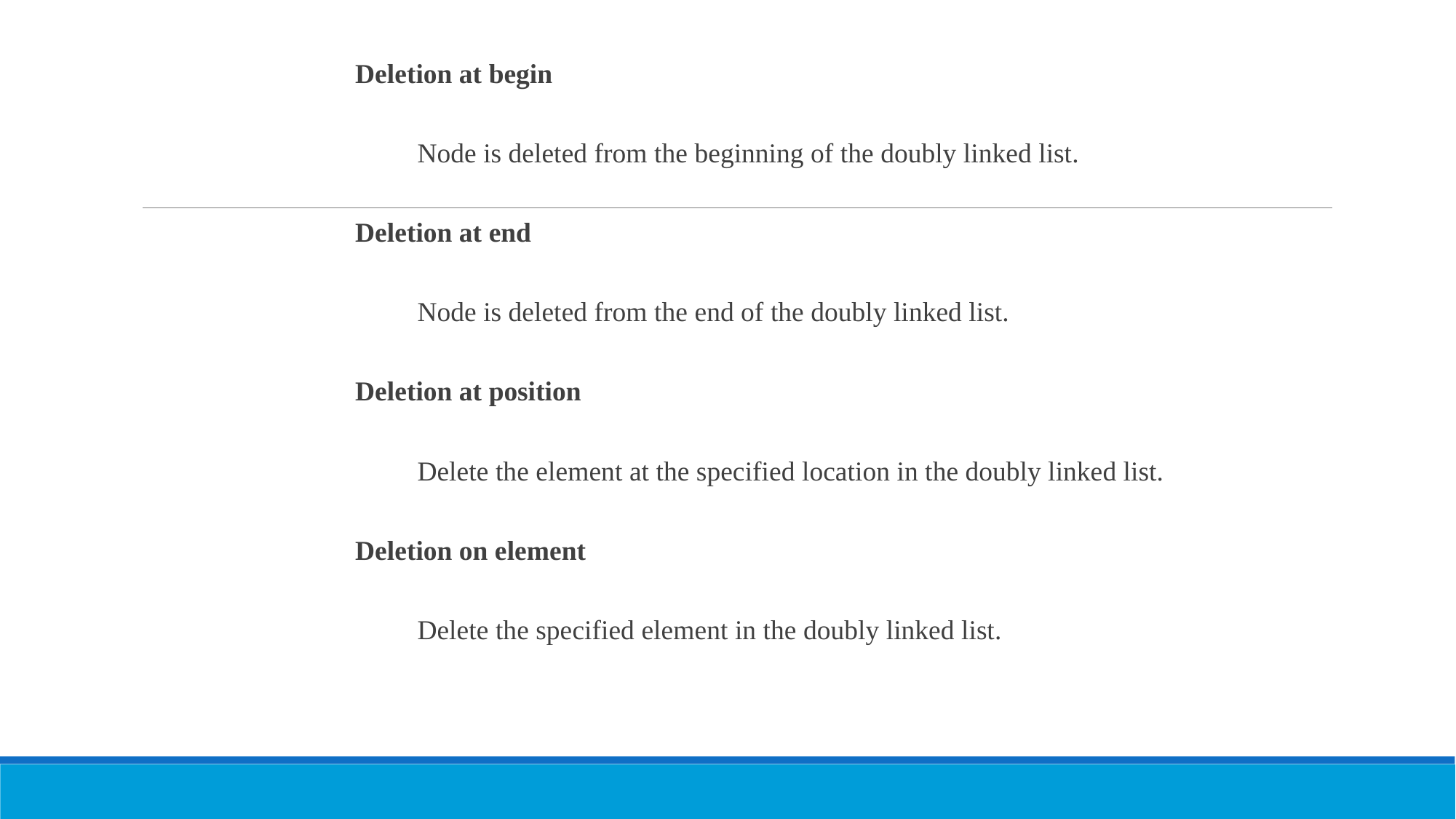

Deletion at begin
Node is deleted from the beginning of the doubly linked list.
Deletion at end
Node is deleted from the end of the doubly linked list.
Deletion at position
Delete the element at the specified location in the doubly linked list.
Deletion on element
Delete the specified element in the doubly linked list.